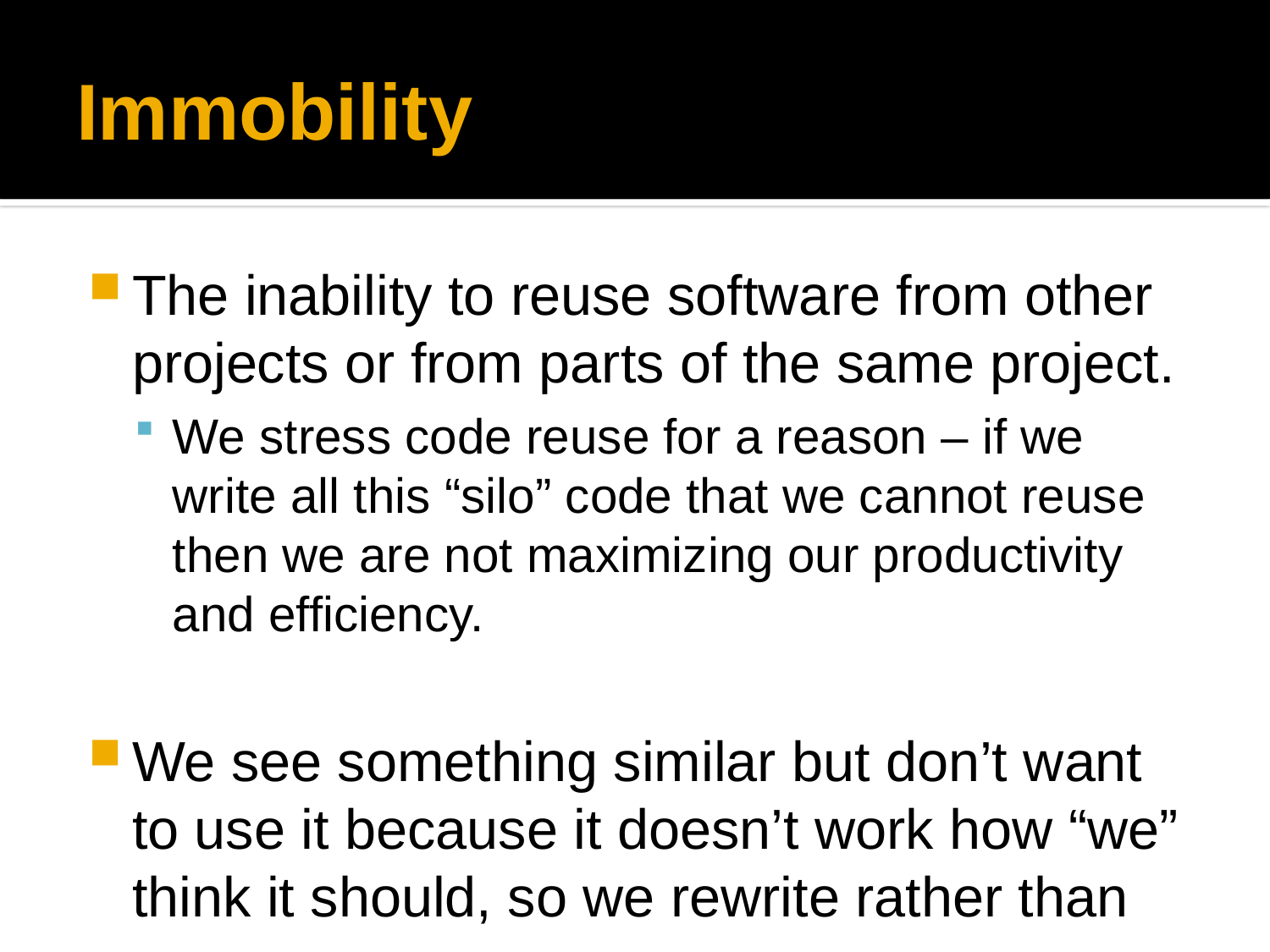

# Immobility
The inability to reuse software from other projects or from parts of the same project.
We stress code reuse for a reason – if we write all this “silo” code that we cannot reuse then we are not maximizing our productivity and efficiency.

We see something similar but don’t want to use it because it doesn’t work how “we” think it should, so we rewrite rather than reuse.